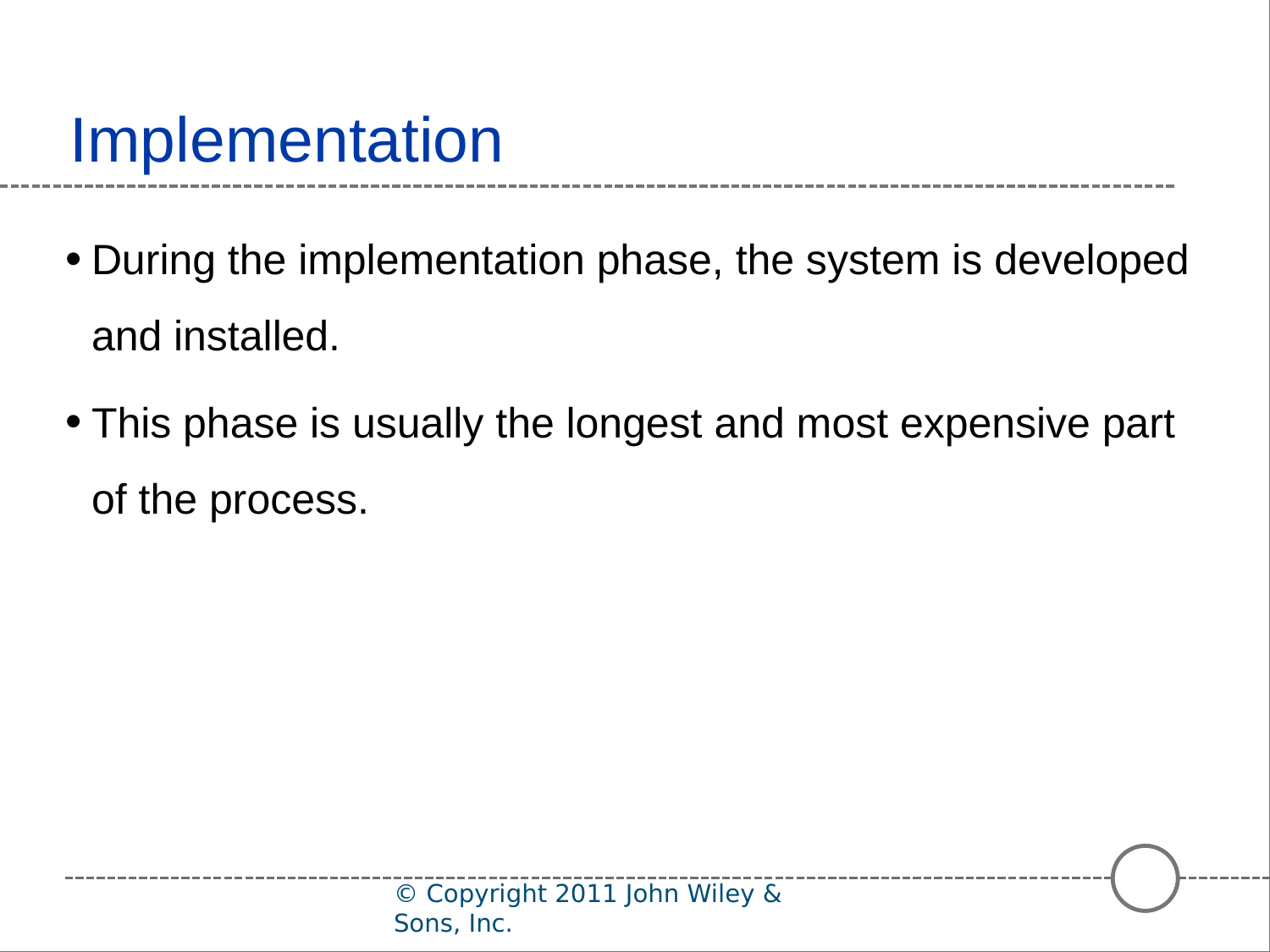

# Implementation
During the implementation phase, the system is developed and installed.
This phase is usually the longest and most expensive part of the process.
© Copyright 2011 John Wiley & Sons, Inc.